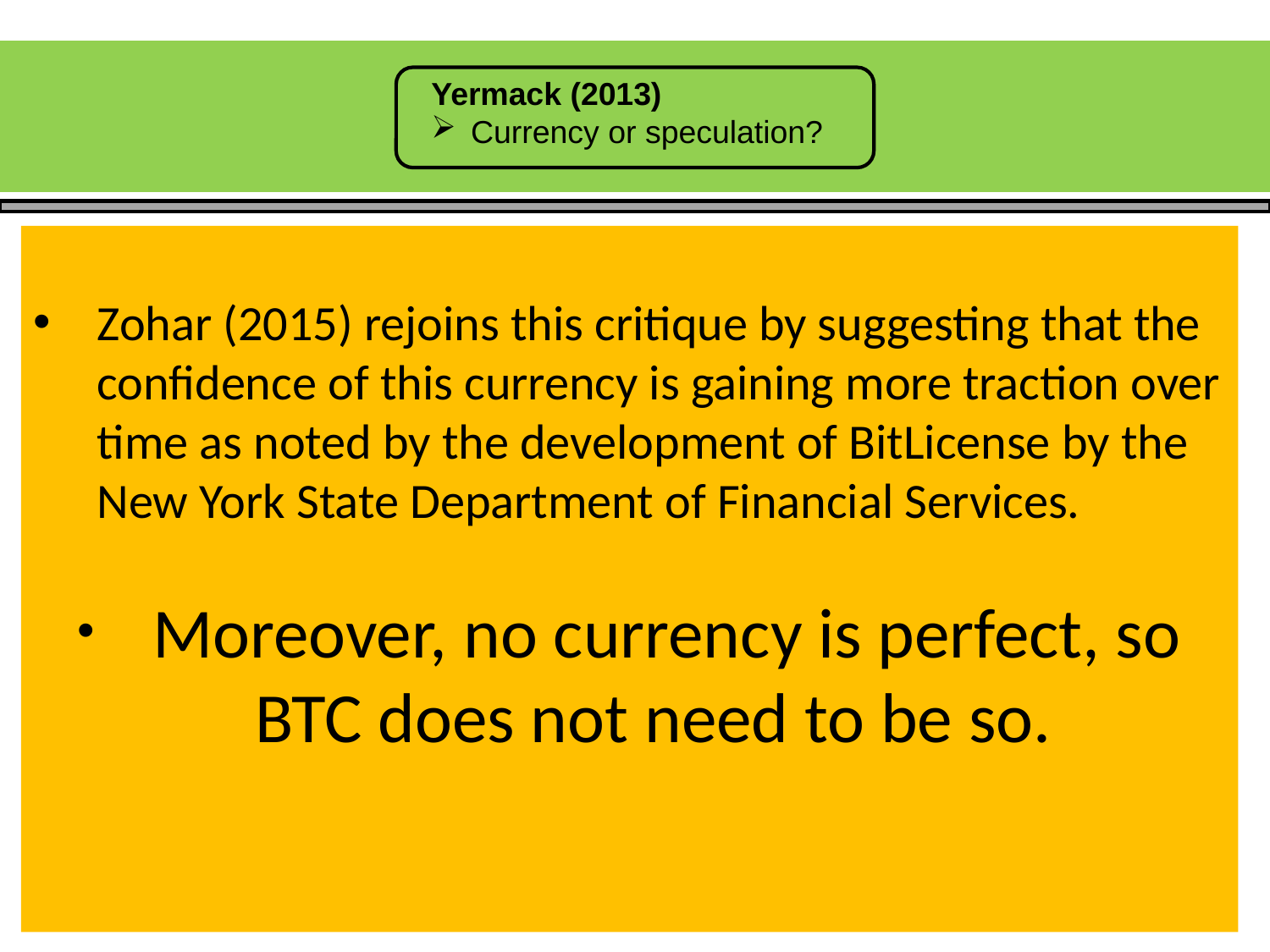

#

Yermack (2013)
Currency or speculation?

Zohar (2015) rejoins this critique by suggesting that the confidence of this currency is gaining more traction over time as noted by the development of BitLicense by the New York State Department of Financial Services.

 Moreover, no currency is perfect, so BTC does not need to be so.